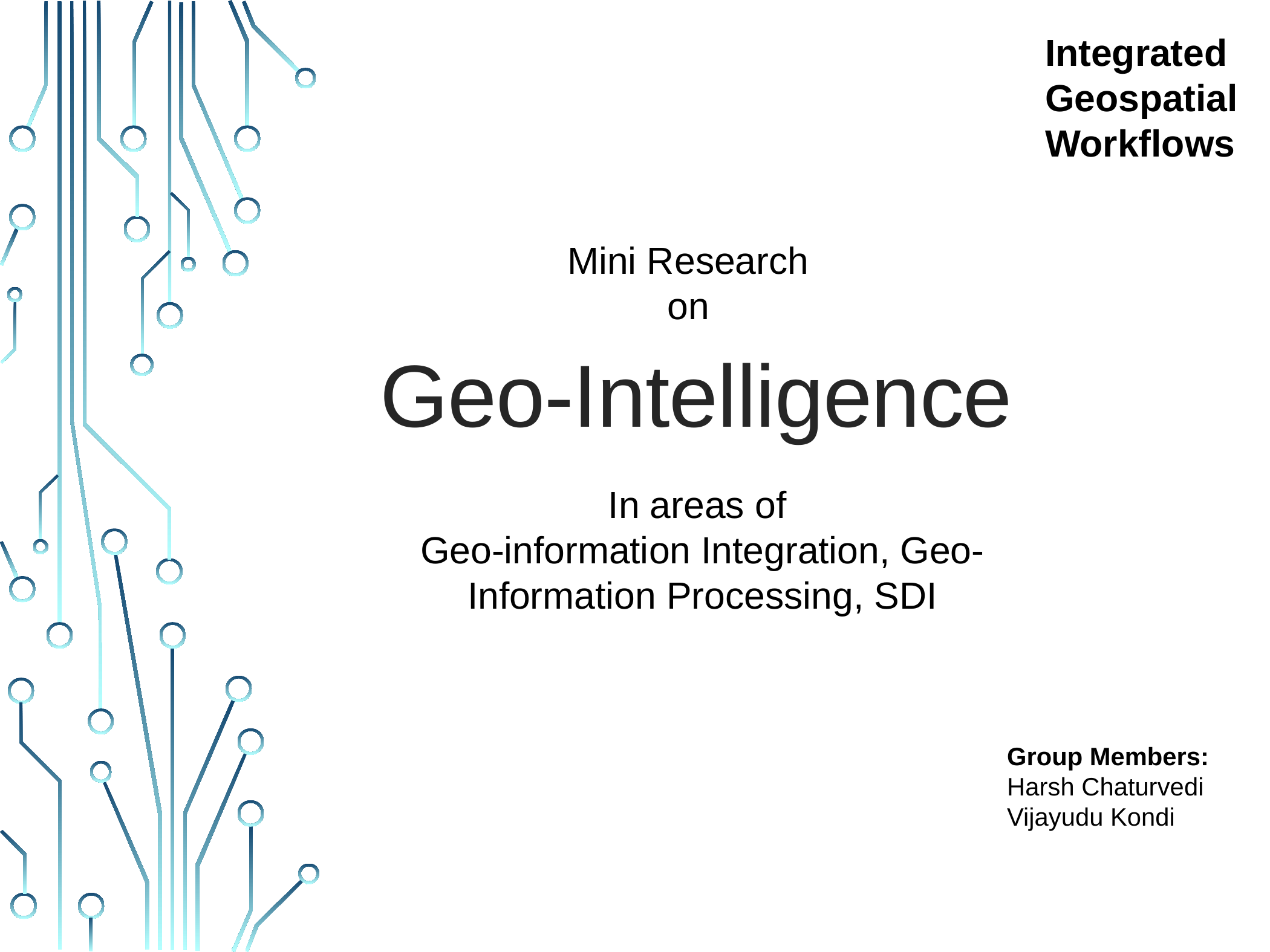

Integrated Geospatial Workflows
Mini Research
on
Geo-Intelligence
In areas of
Geo-information Integration, Geo-Information Processing, SDI
Group Members:
Harsh Chaturvedi
Vijayudu Kondi